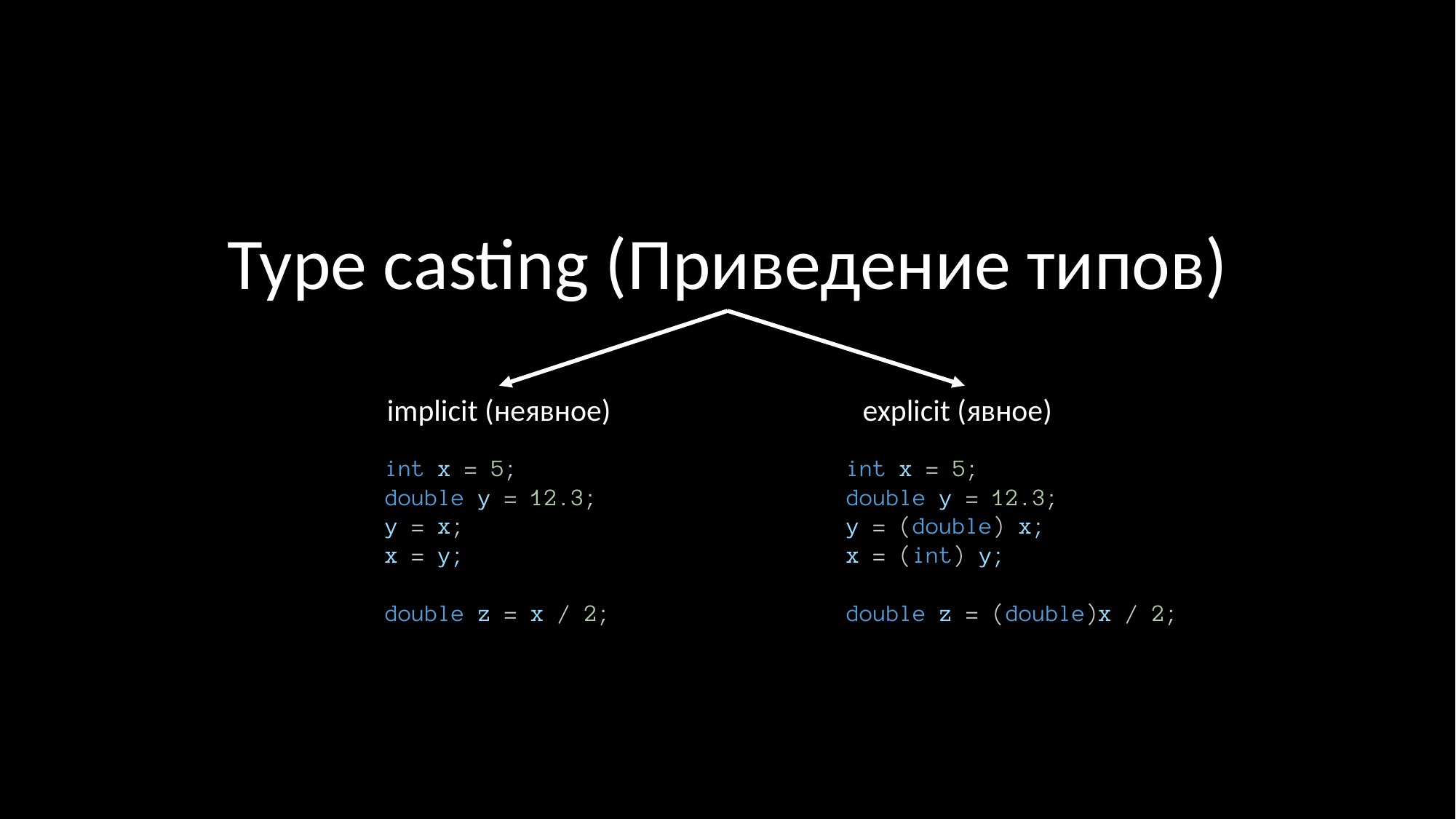

# Type casting (Приведение типов)
implicit (неявное)
explicit (явное)
int x = 5;
double y = 12.3;
y = x;
x = y;

double z = x / 2;
int x = 5;
double y = 12.3;
y = (double) x;
x = (int) y;

double z = (double)x / 2;